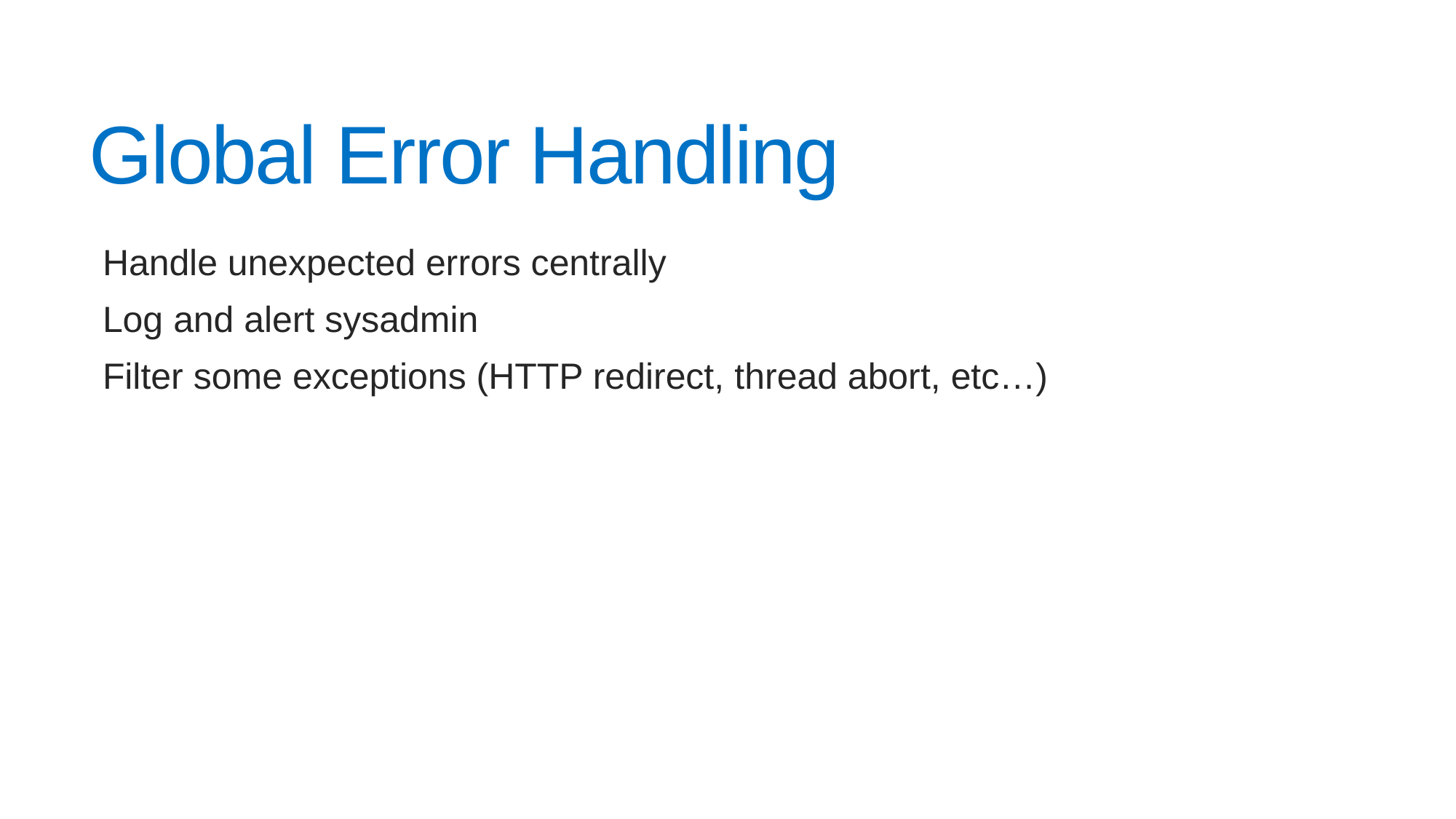

# Global Error Handling
Handle unexpected errors centrally
Log and alert sysadmin
Filter some exceptions (HTTP redirect, thread abort, etc…)